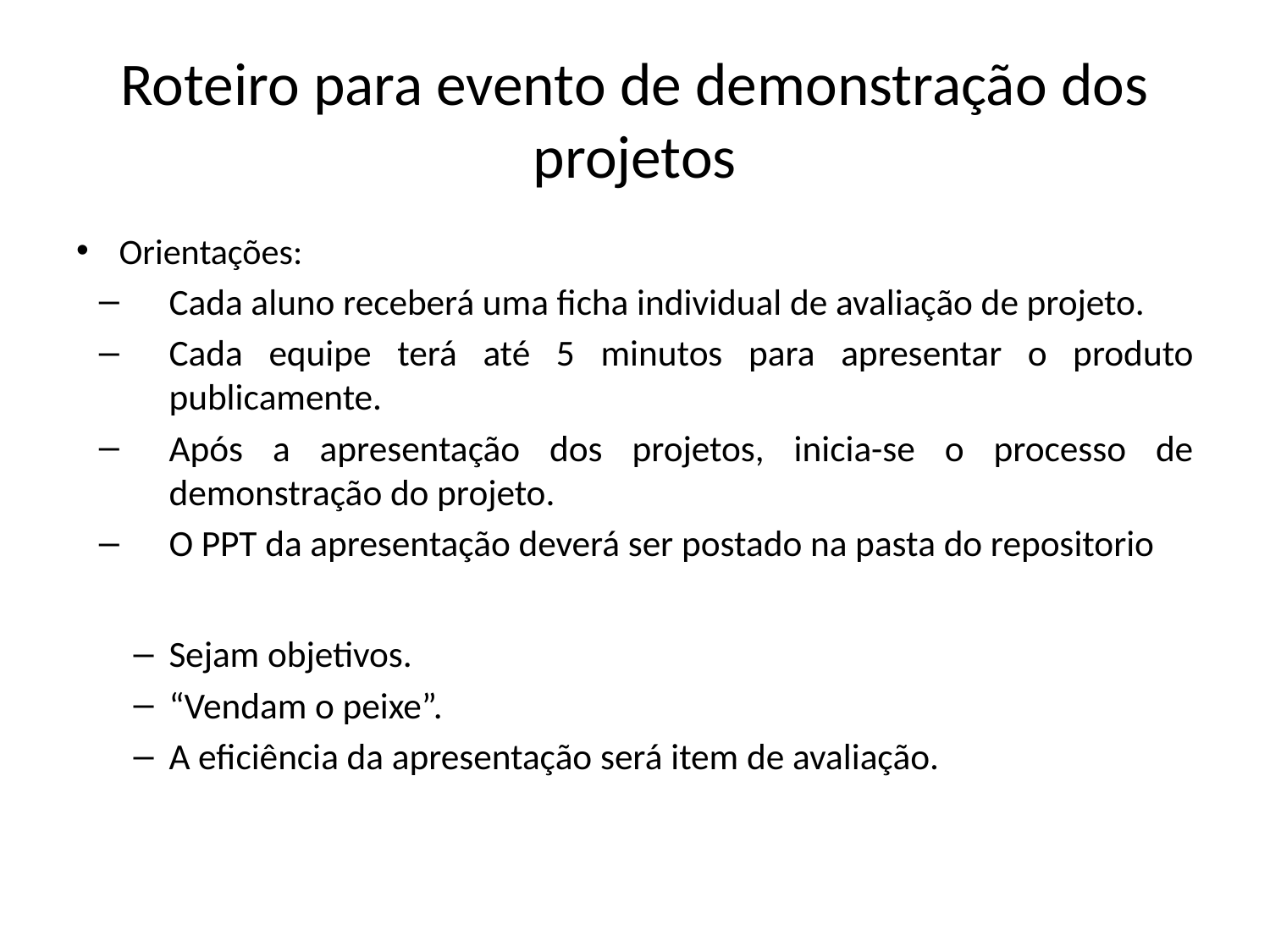

# Roteiro para evento de demonstração dos projetos
Orientações:
Cada aluno receberá uma ficha individual de avaliação de projeto.
Cada equipe terá até 5 minutos para apresentar o produto publicamente.
Após a apresentação dos projetos, inicia-se o processo de demonstração do projeto.
O PPT da apresentação deverá ser postado na pasta do repositorio

Sejam objetivos.
“Vendam o peixe”.
A eficiência da apresentação será item de avaliação.